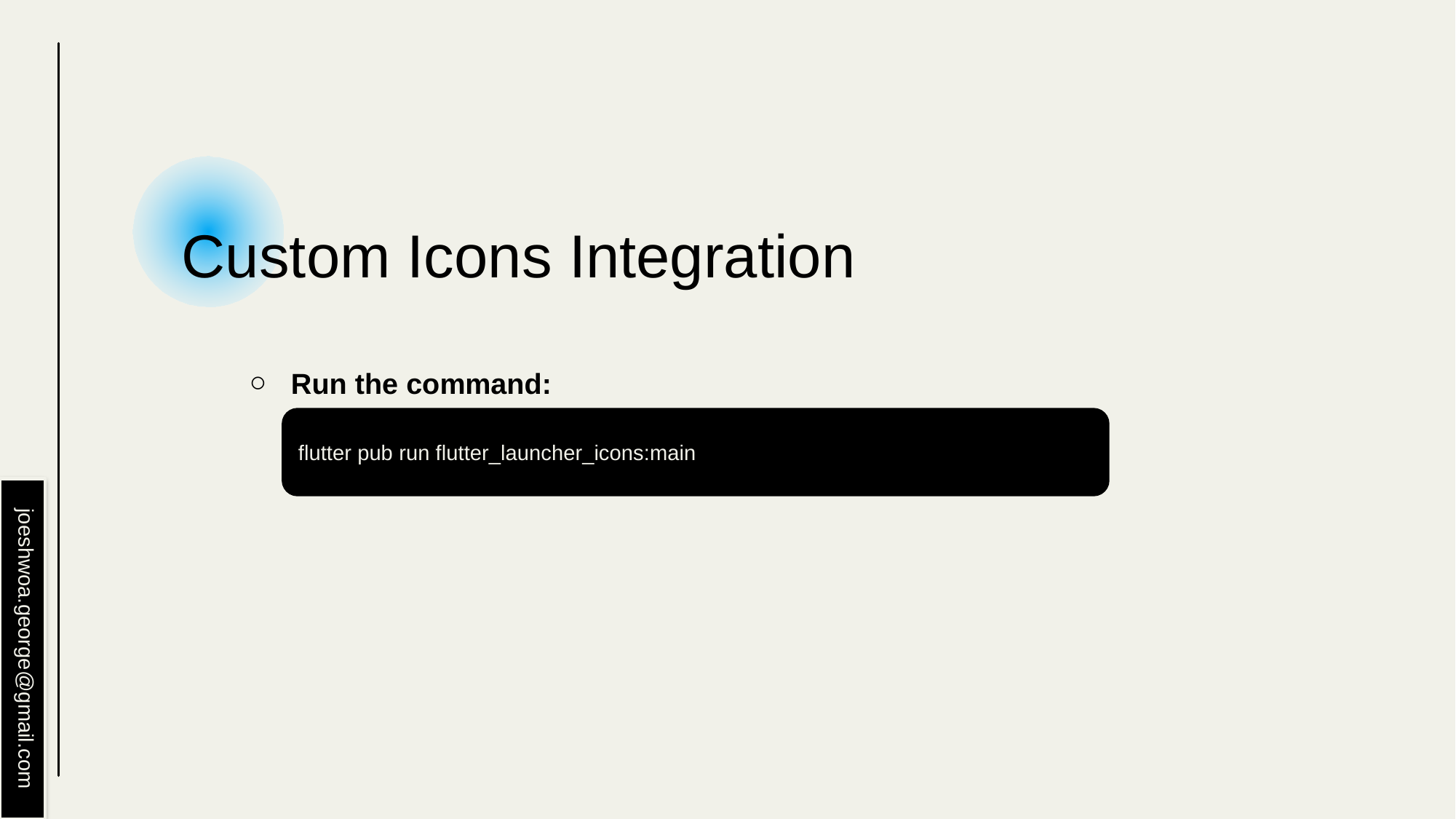

# Custom Icons Integration
Run the command:
flutter pub run flutter_launcher_icons:main
joeshwoa.george@gmail.com